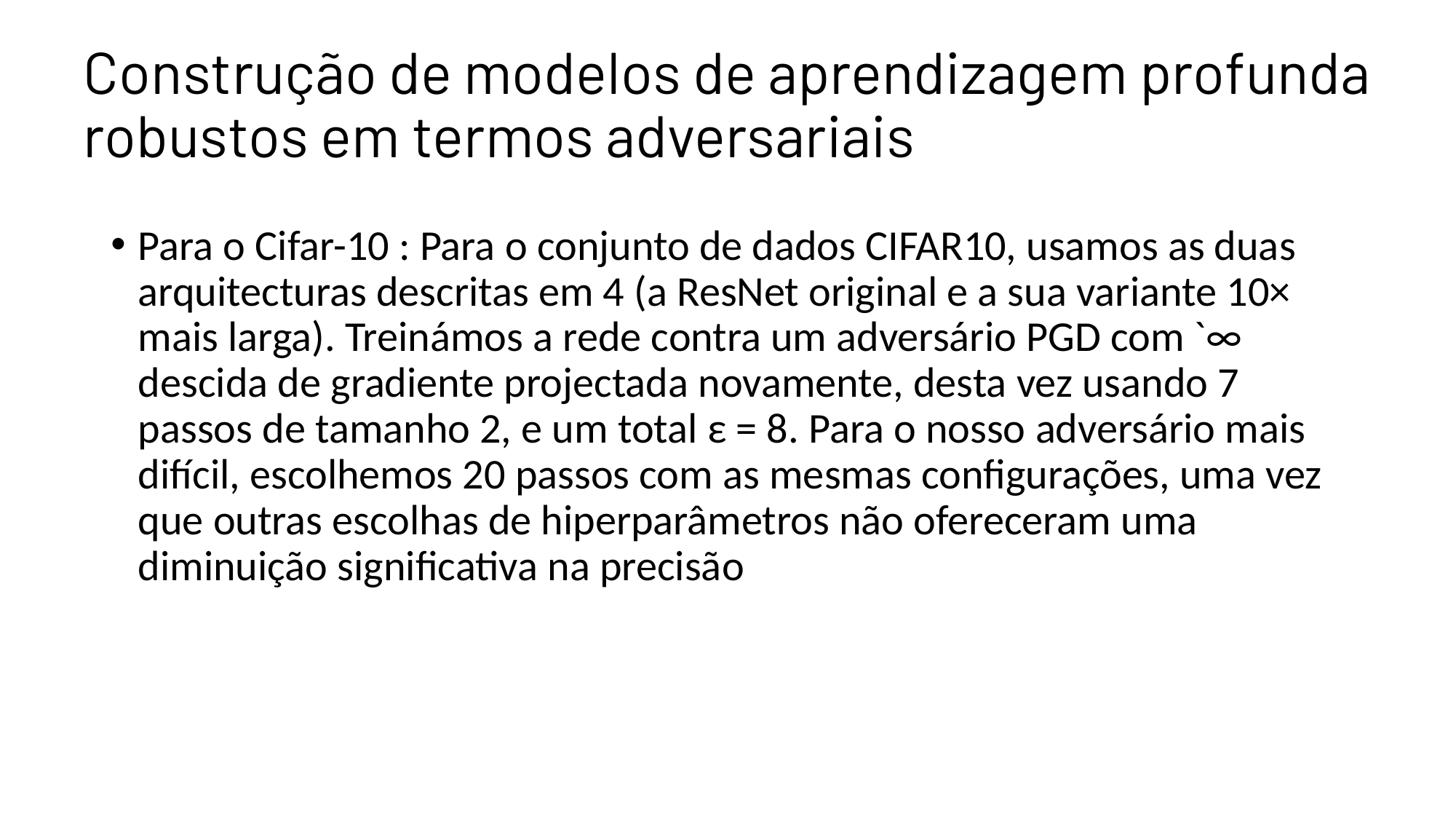

# Construção de modelos de aprendizagem profunda robustos em termos adversariais
Para o Cifar-10 : Para o conjunto de dados CIFAR10, usamos as duas arquitecturas descritas em 4 (a ResNet original e a sua variante 10× mais larga). Treinámos a rede contra um adversário PGD com `∞ descida de gradiente projectada novamente, desta vez usando 7 passos de tamanho 2, e um total ε = 8. Para o nosso adversário mais difícil, escolhemos 20 passos com as mesmas configurações, uma vez que outras escolhas de hiperparâmetros não ofereceram uma diminuição significativa na precisão